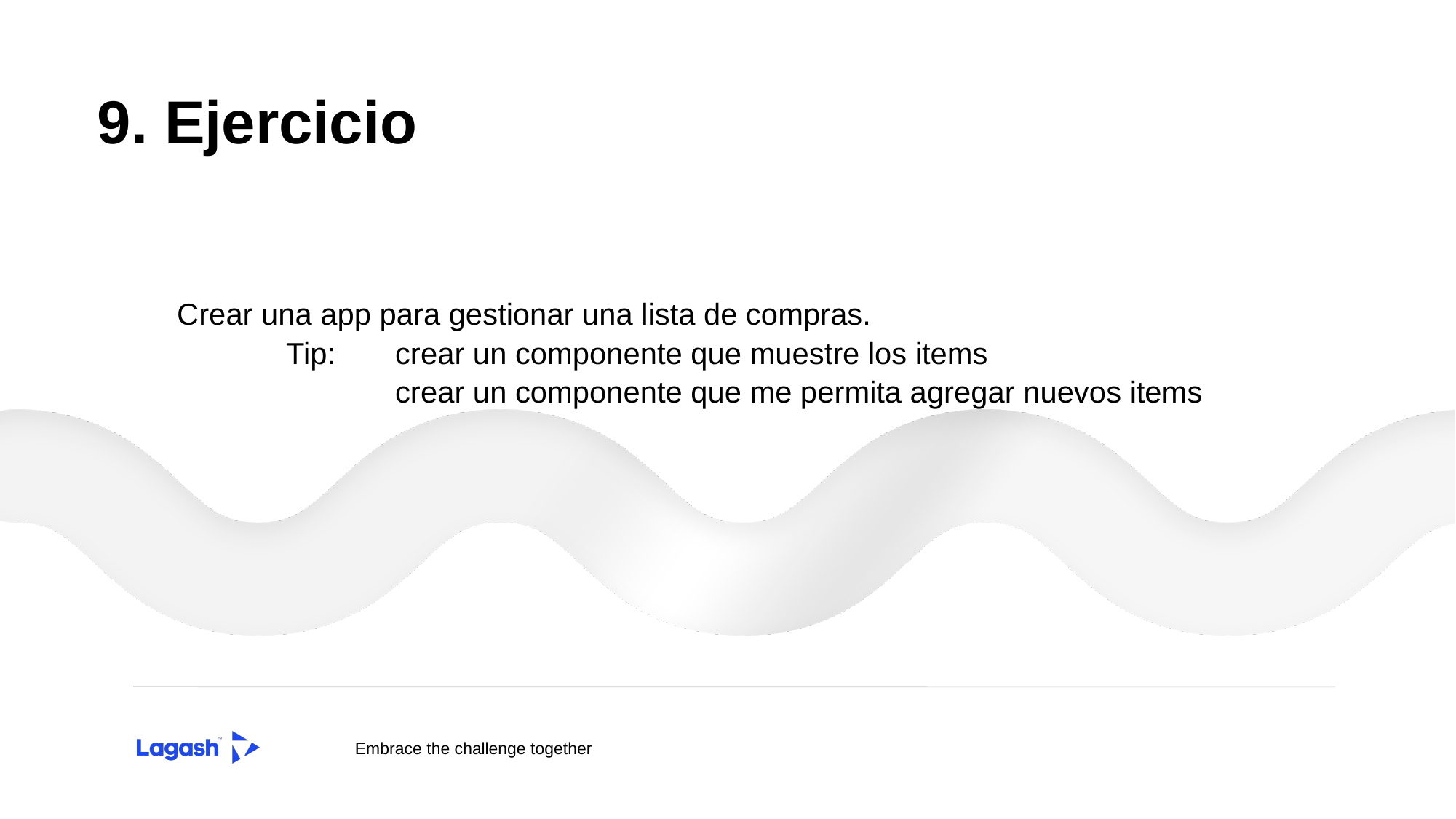

# 9. Ejercicio
Crear una app para gestionar una lista de compras.
	Tip: 	crear un componente que muestre los items
		crear un componente que me permita agregar nuevos items